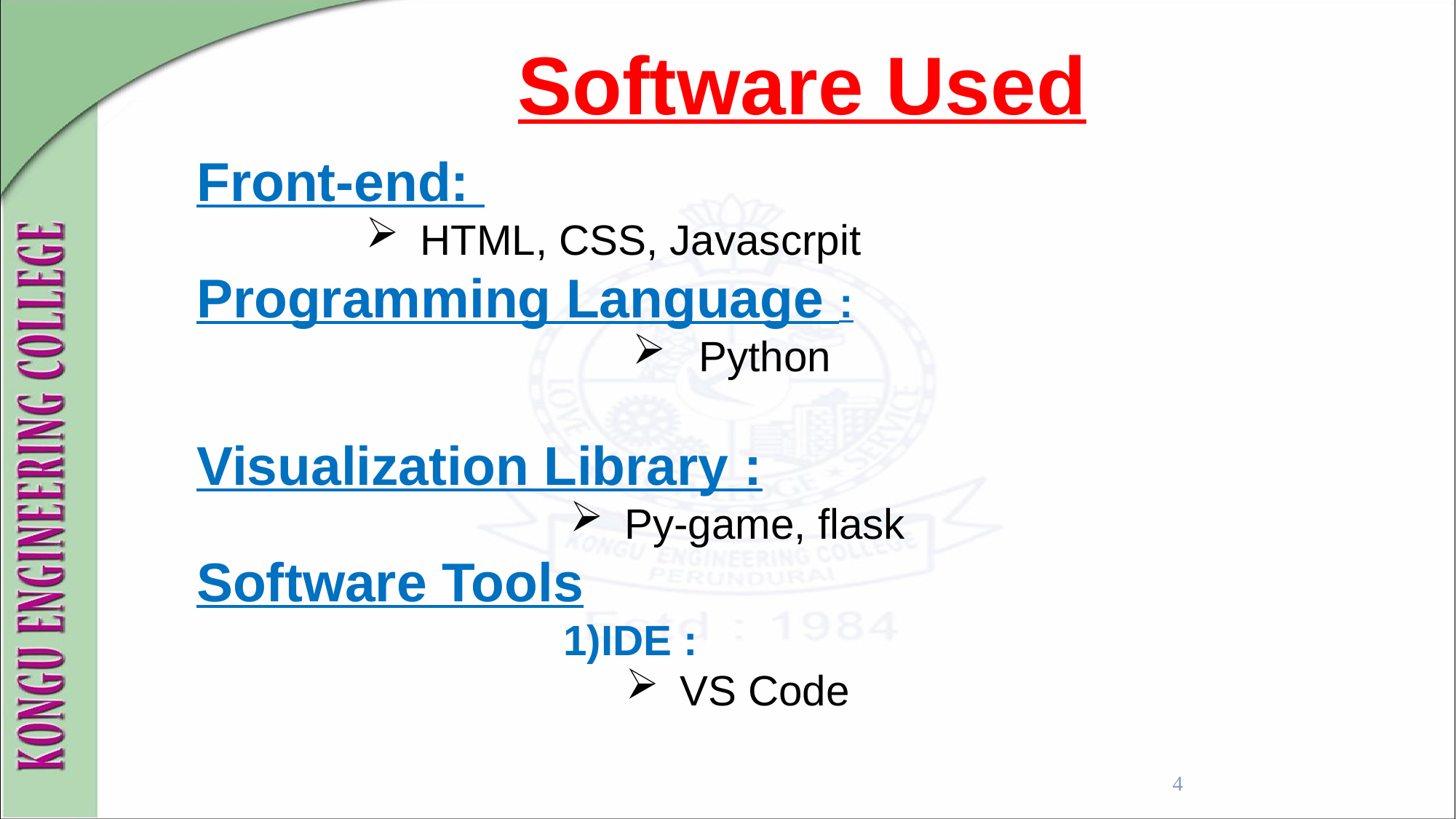

Software Used

Front-end:
HTML, CSS, Javascrpit
Programming Language :
 Python

Visualization Library :
Py-game, flask
Software Tools
                               1)IDE :
VS Code

4